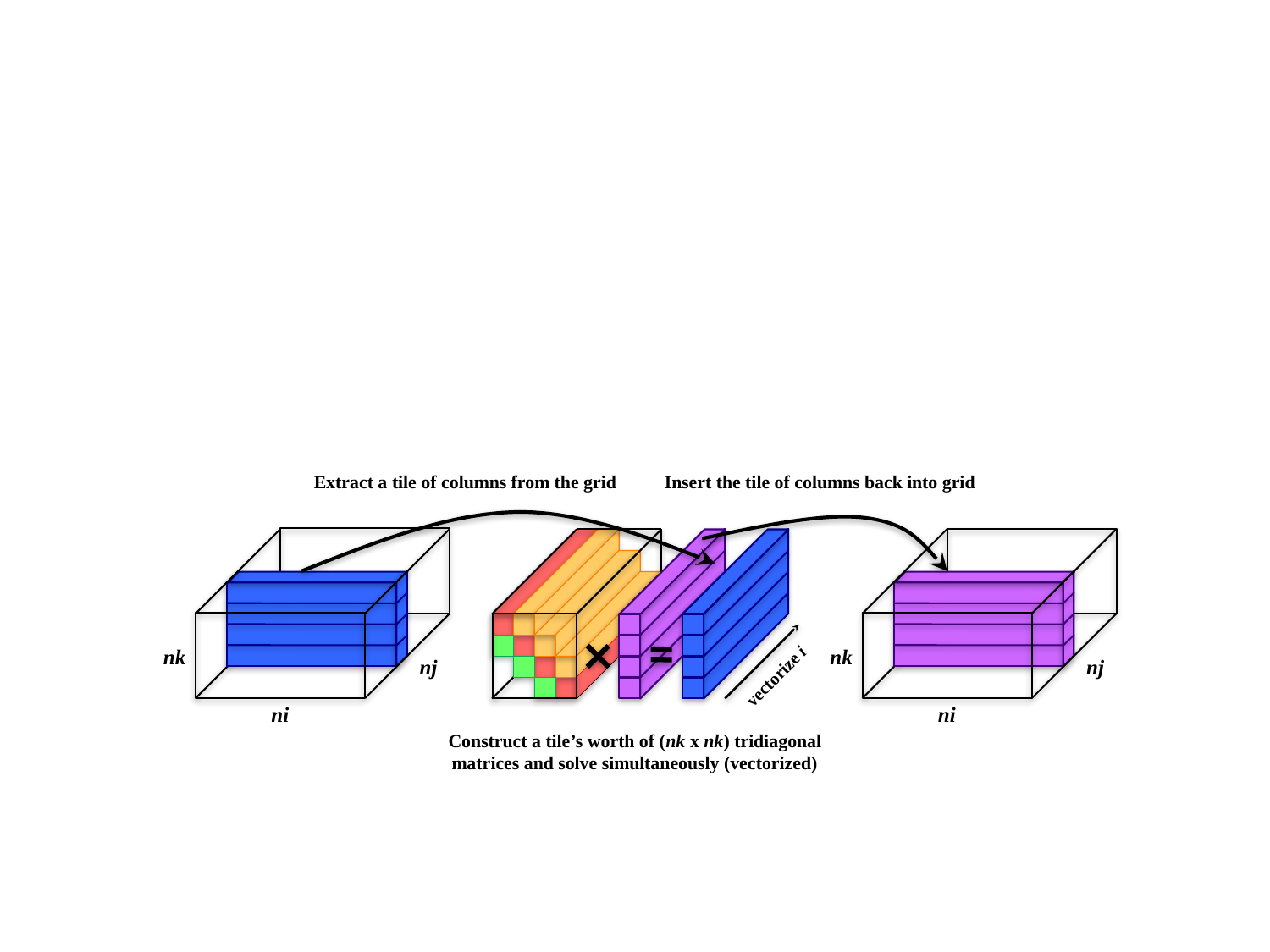

Extract a tile of columns from the grid
Insert the tile of columns back into grid

nk
nj
ni

vectorize i

nk
nj
ni
Construct a tile’s worth of (nk x nk) tridiagonal
matrices and solve simultaneously (vectorized)